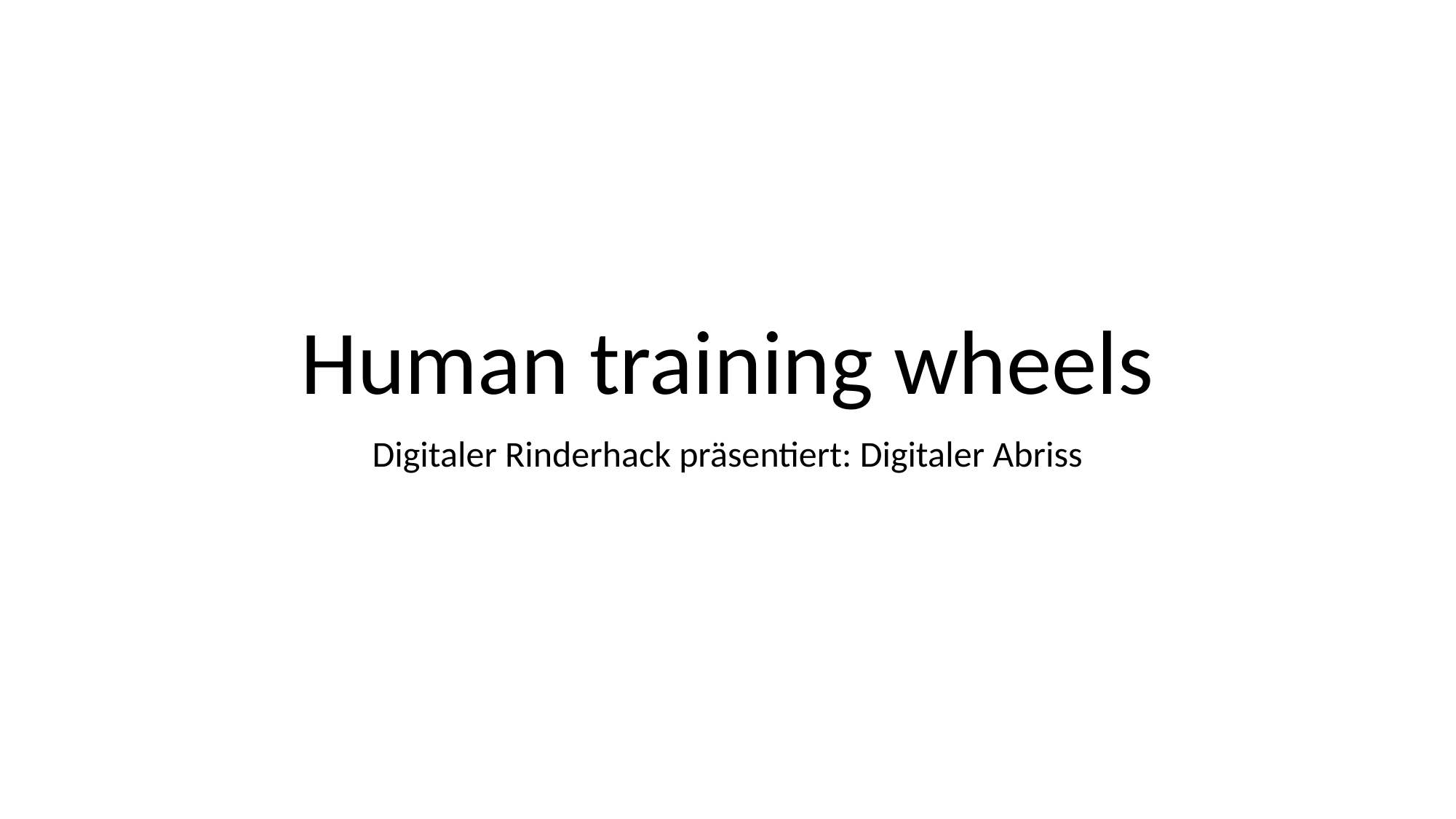

# Human training wheels
Digitaler Rinderhack präsentiert: Digitaler Abriss